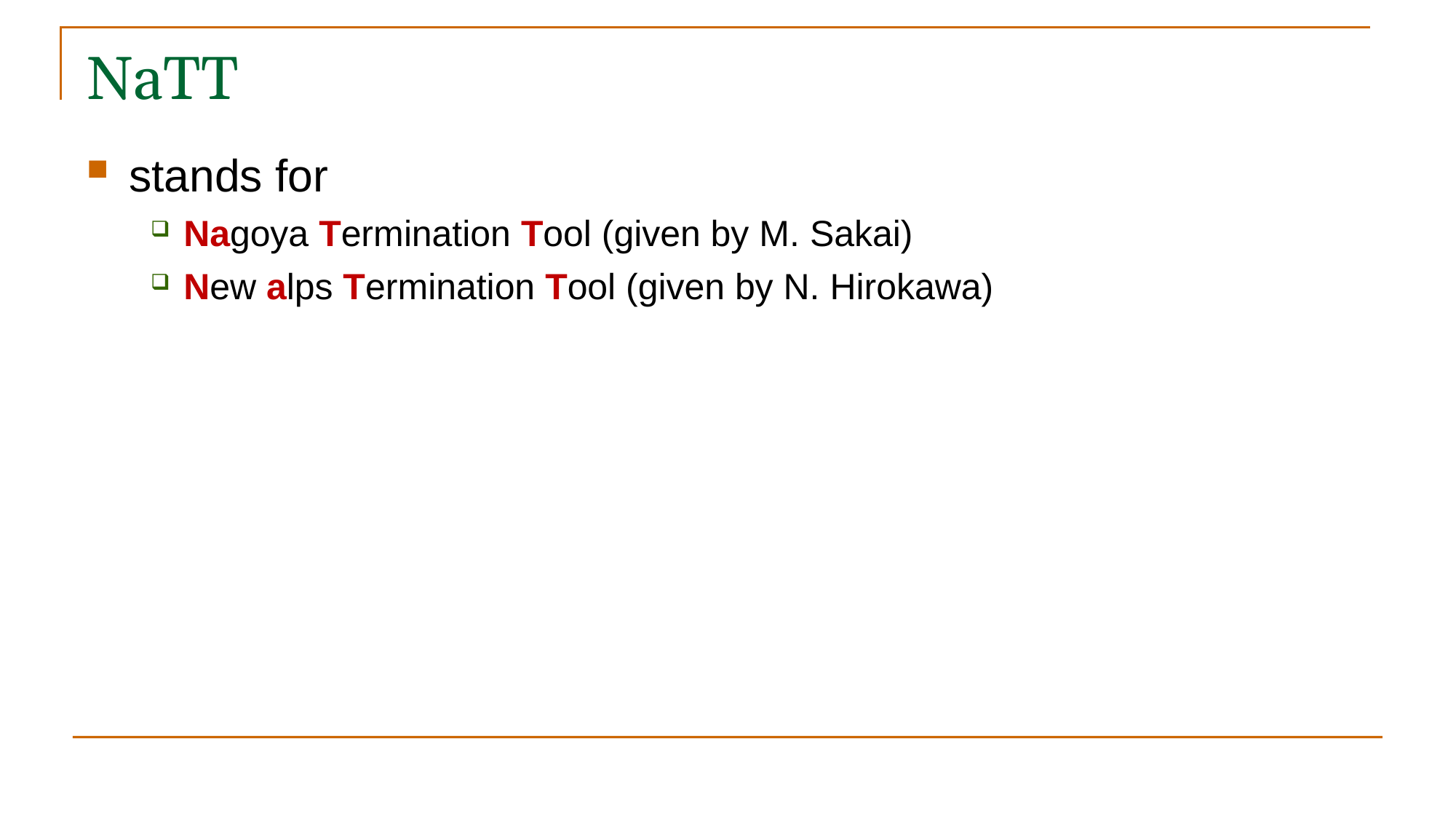

# NaTT
stands for
Nagoya Termination Tool (given by M. Sakai)
New alps Termination Tool (given by N. Hirokawa)